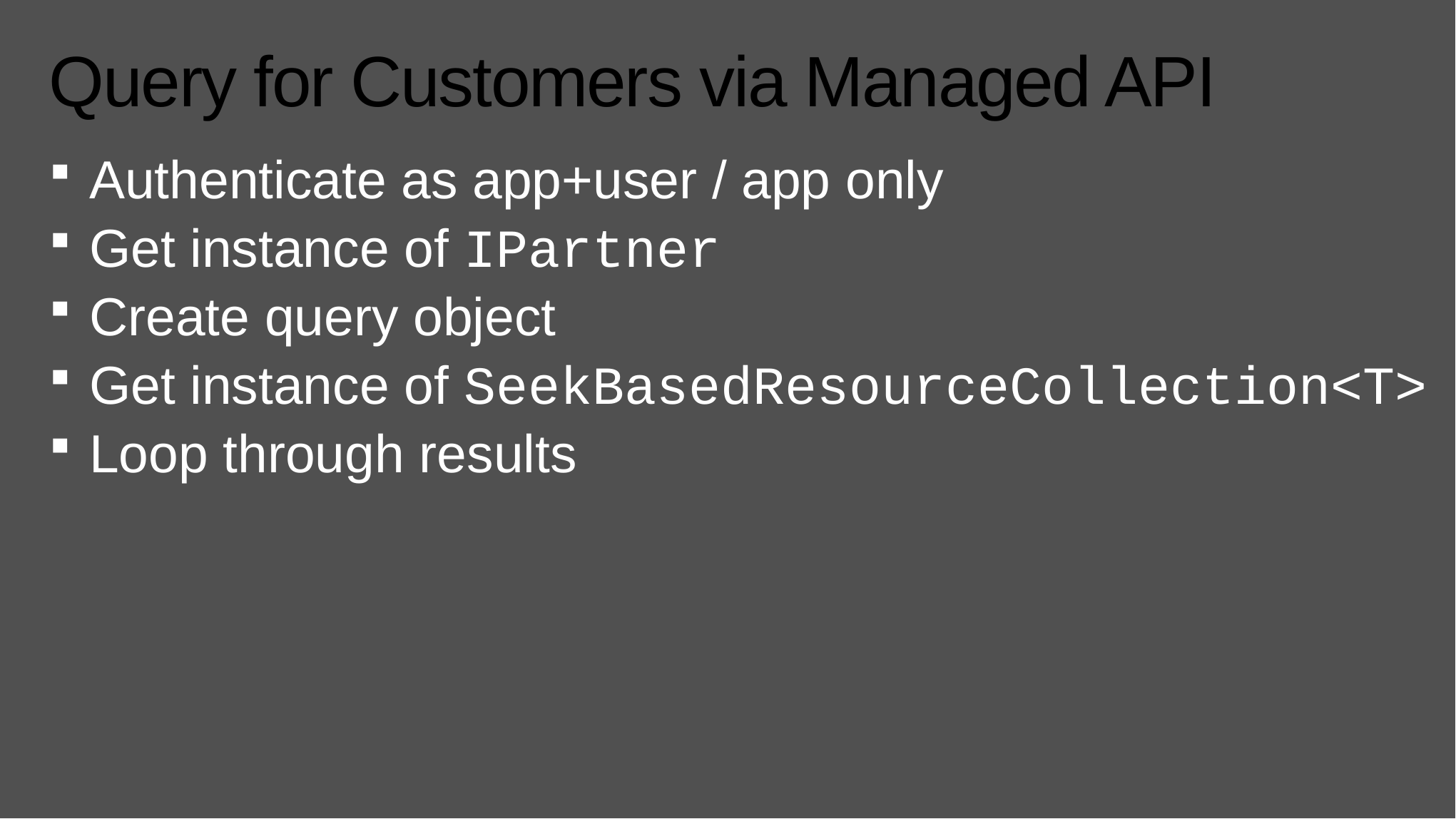

# Query for Customers via Managed API
Authenticate as app+user / app only
Get instance of IPartner
Create query object
Get instance of SeekBasedResourceCollection<T>
Loop through results